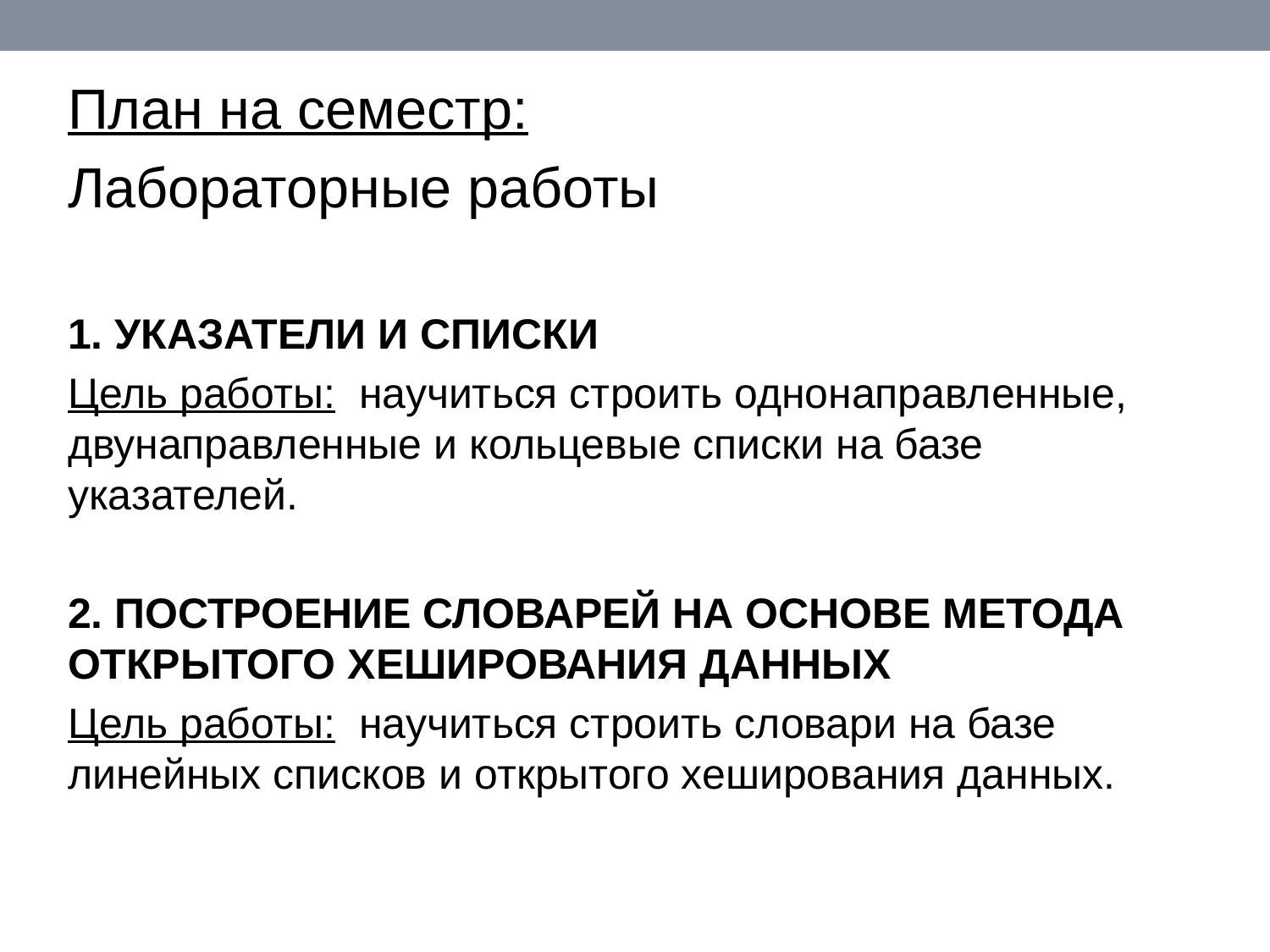

План на семестр:
Лабораторные работы

1. УКАЗАТЕЛИ И СПИСКИ
Цель работы:  научиться строить однонаправленные, двунаправленные и кольцевые списки на базе указателей.

2. ПОСТРОЕНИЕ СЛОВАРЕЙ НА ОСНОВЕ МЕТОДА ОТКРЫТОГО ХЕШИРОВАНИЯ ДАННЫХ
Цель работы:  научиться строить словари на базе линейных списков и открытого хеширования данных.